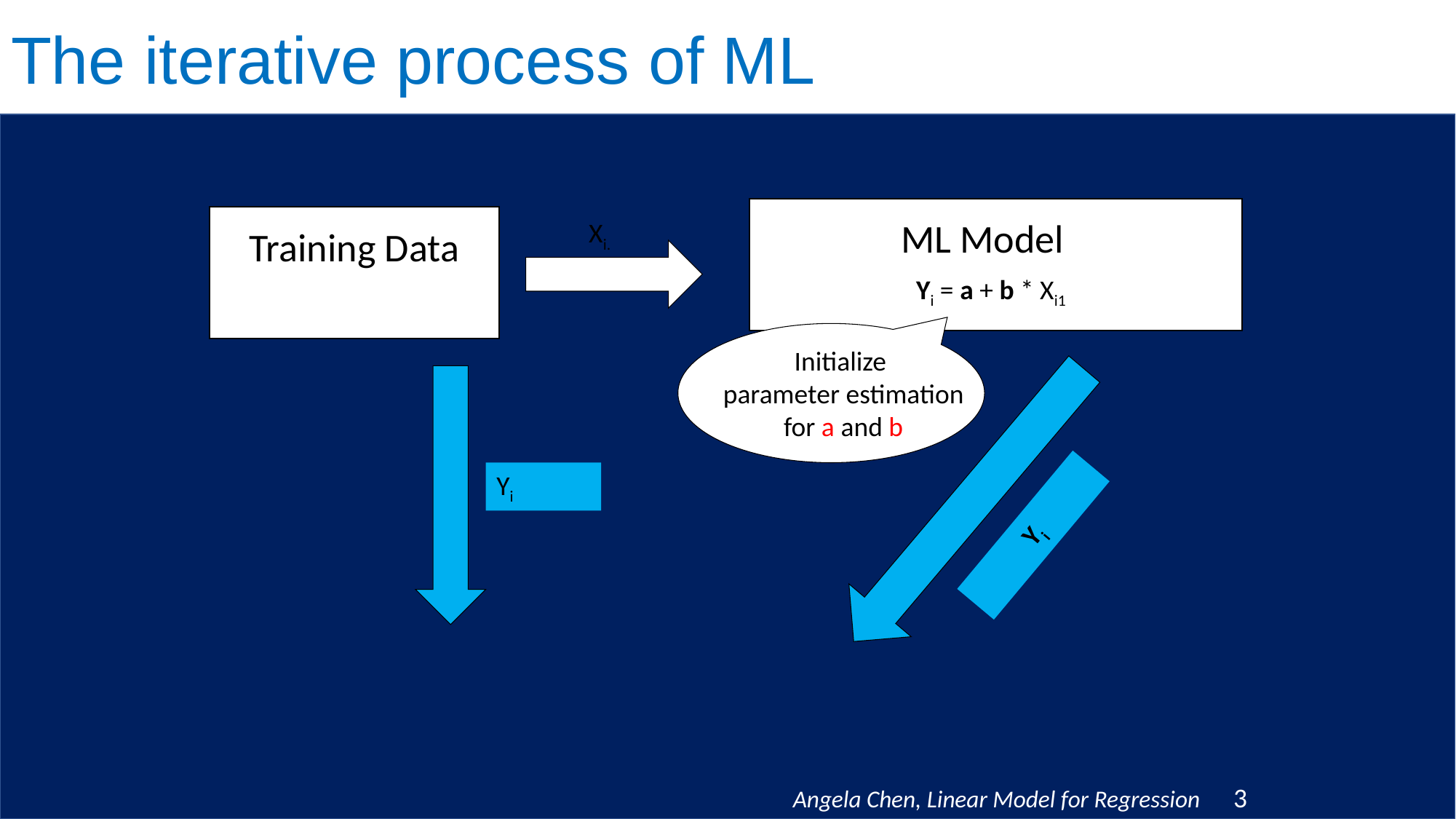

# The iterative process of ML

ML Model

Training Data

Xi.

Yi = a + b * Xi1

Yi
Initialize
parameter estimation for a and b

Yi
                    Angela Chen, Linear Model for Regression      3